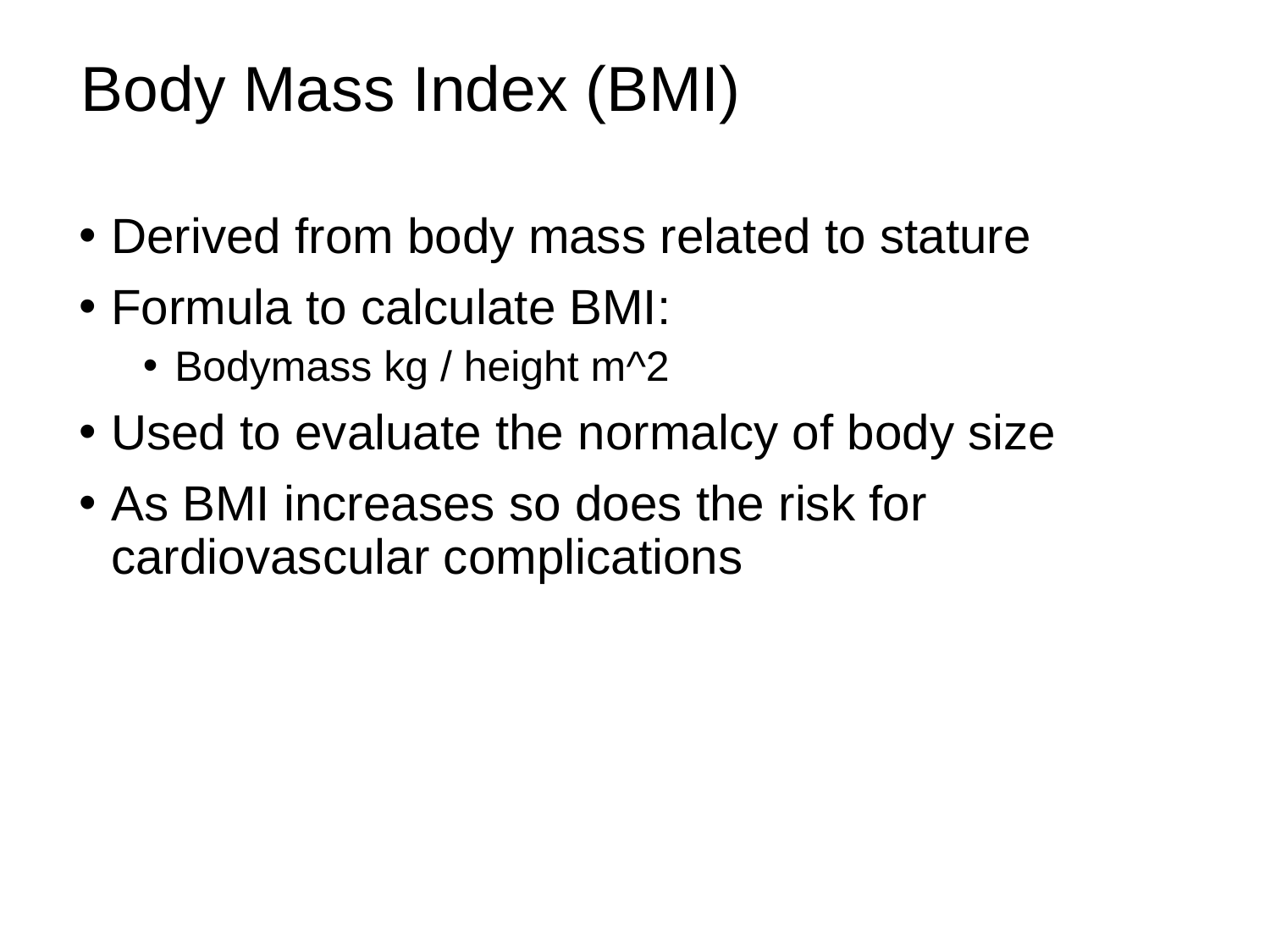

# Body Mass Index (BMI)
Derived from body mass related to stature
Formula to calculate BMI:
Bodymass kg / height m^2
Used to evaluate the normalcy of body size
As BMI increases so does the risk for cardiovascular complications